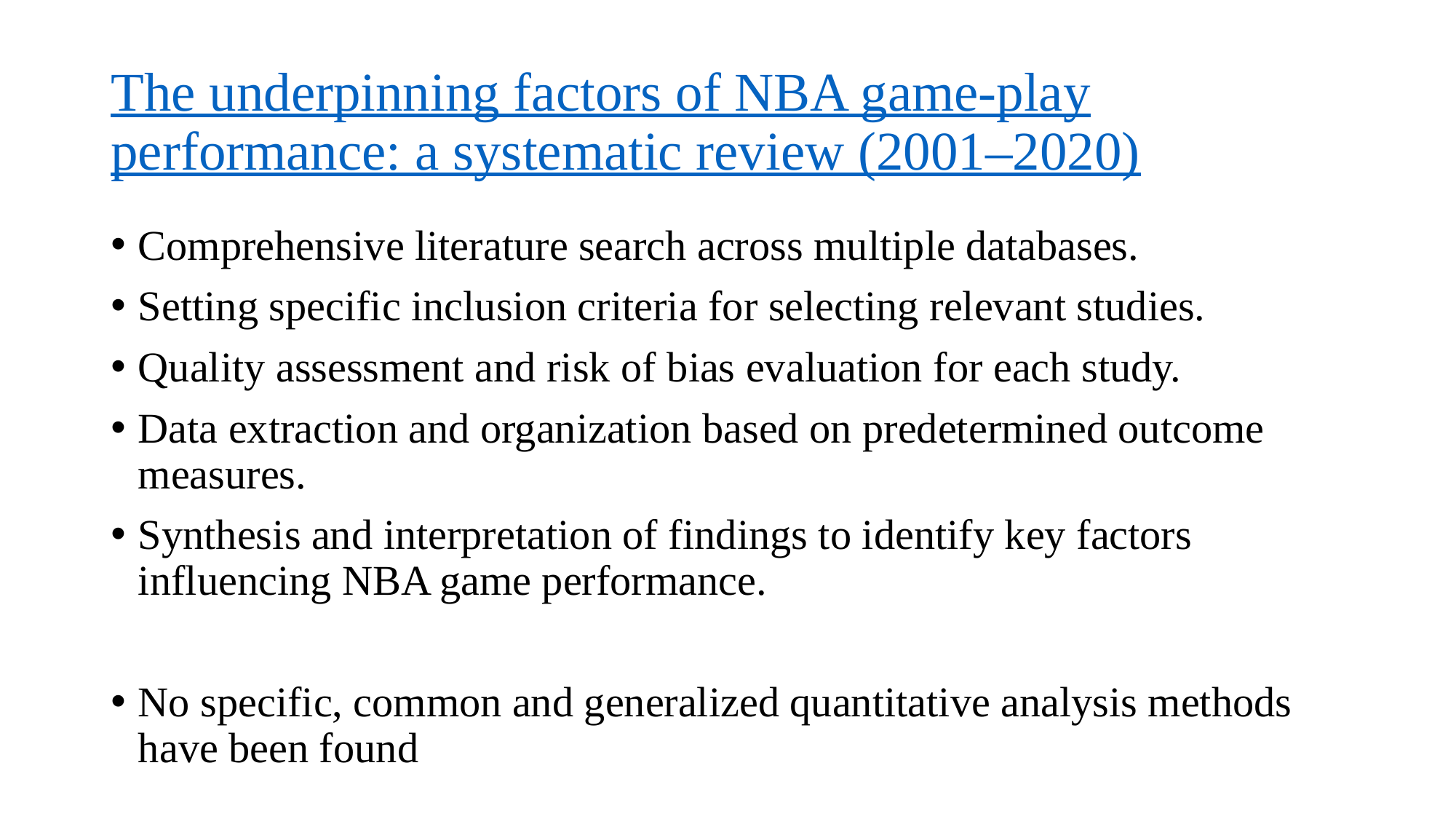

# The underpinning factors of NBA game-play performance: a systematic review (2001–2020)
Comprehensive literature search across multiple databases.
Setting specific inclusion criteria for selecting relevant studies.
Quality assessment and risk of bias evaluation for each study.
Data extraction and organization based on predetermined outcome measures.
Synthesis and interpretation of findings to identify key factors influencing NBA game performance.

No specific, common and generalized quantitative analysis methods have been found